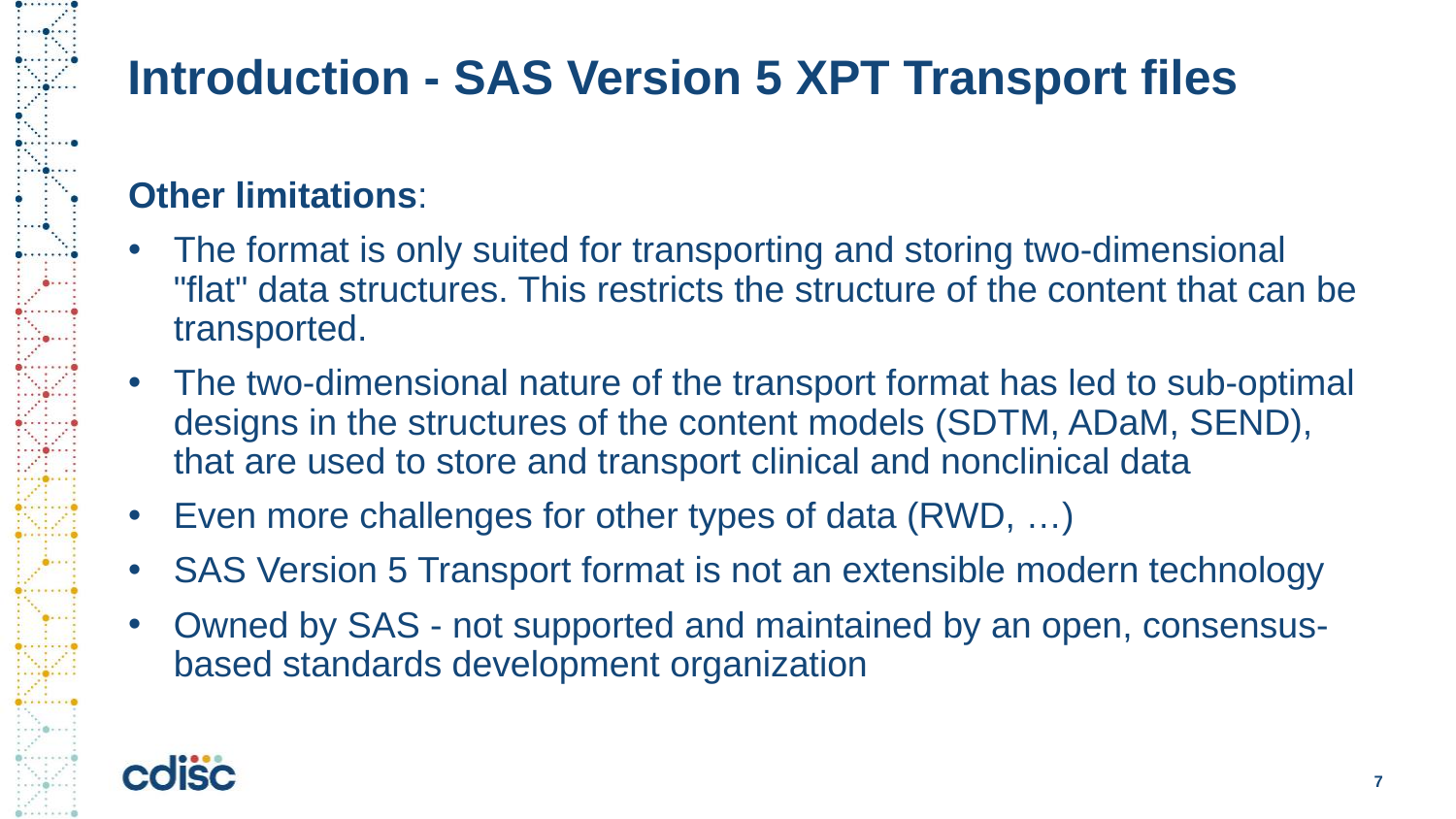

# Introduction - SAS Version 5 XPT Transport files
Other limitations:
The format is only suited for transporting and storing two-dimensional "flat" data structures. This restricts the structure of the content that can be transported.
The two-dimensional nature of the transport format has led to sub-optimal designs in the structures of the content models (SDTM, ADaM, SEND), that are used to store and transport clinical and nonclinical data
Even more challenges for other types of data (RWD, …)
SAS Version 5 Transport format is not an extensible modern technology
Owned by SAS - not supported and maintained by an open, consensus-based standards development organization

7